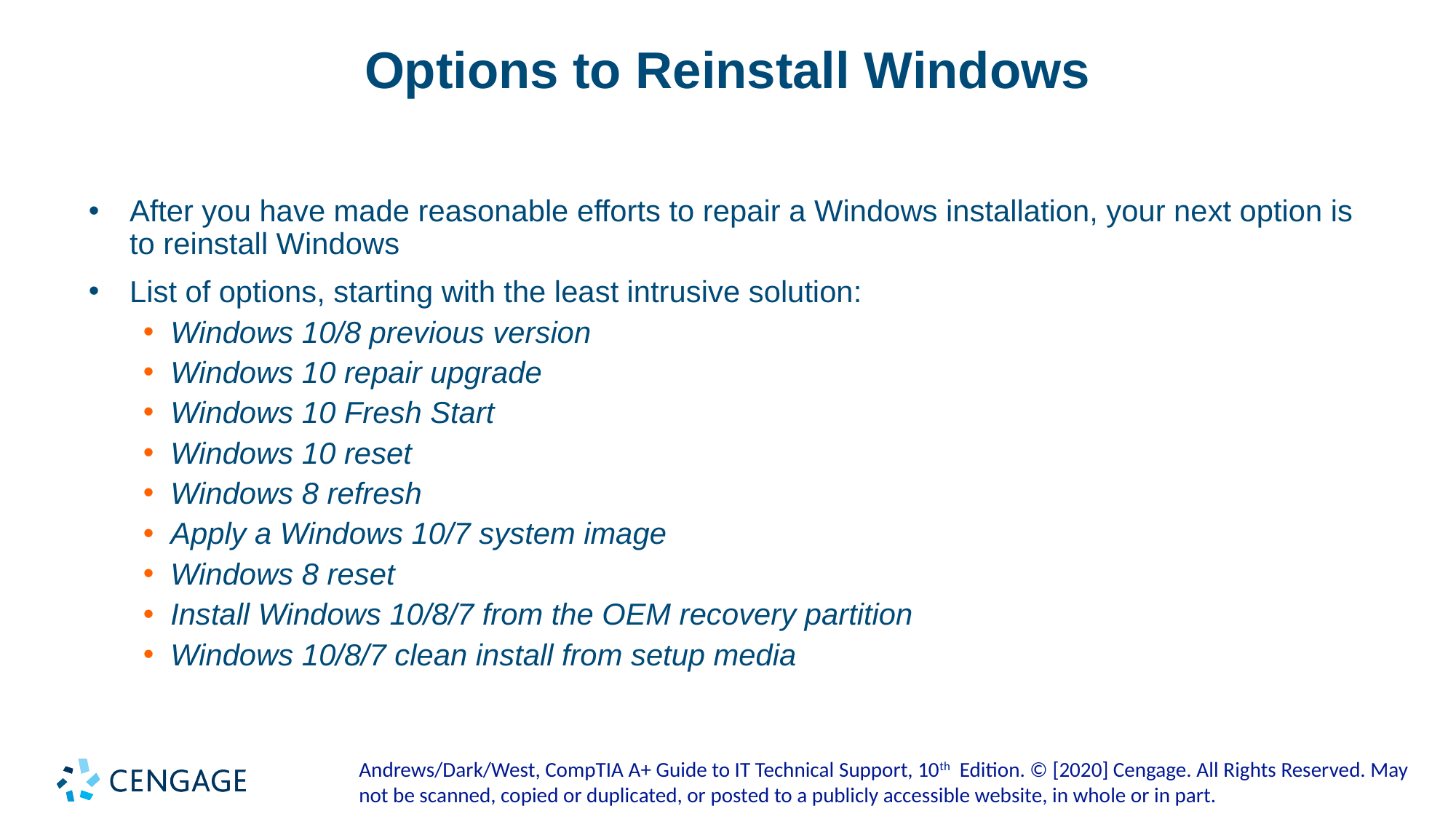

# Options to Reinstall Windows
After you have made reasonable efforts to repair a Windows installation, your next option is to reinstall Windows
List of options, starting with the least intrusive solution:
Windows 10/8 previous version
Windows 10 repair upgrade
Windows 10 Fresh Start
Windows 10 reset
Windows 8 refresh
Apply a Windows 10/7 system image
Windows 8 reset
Install Windows 10/8/7 from the OEM recovery partition
Windows 10/8/7 clean install from setup media